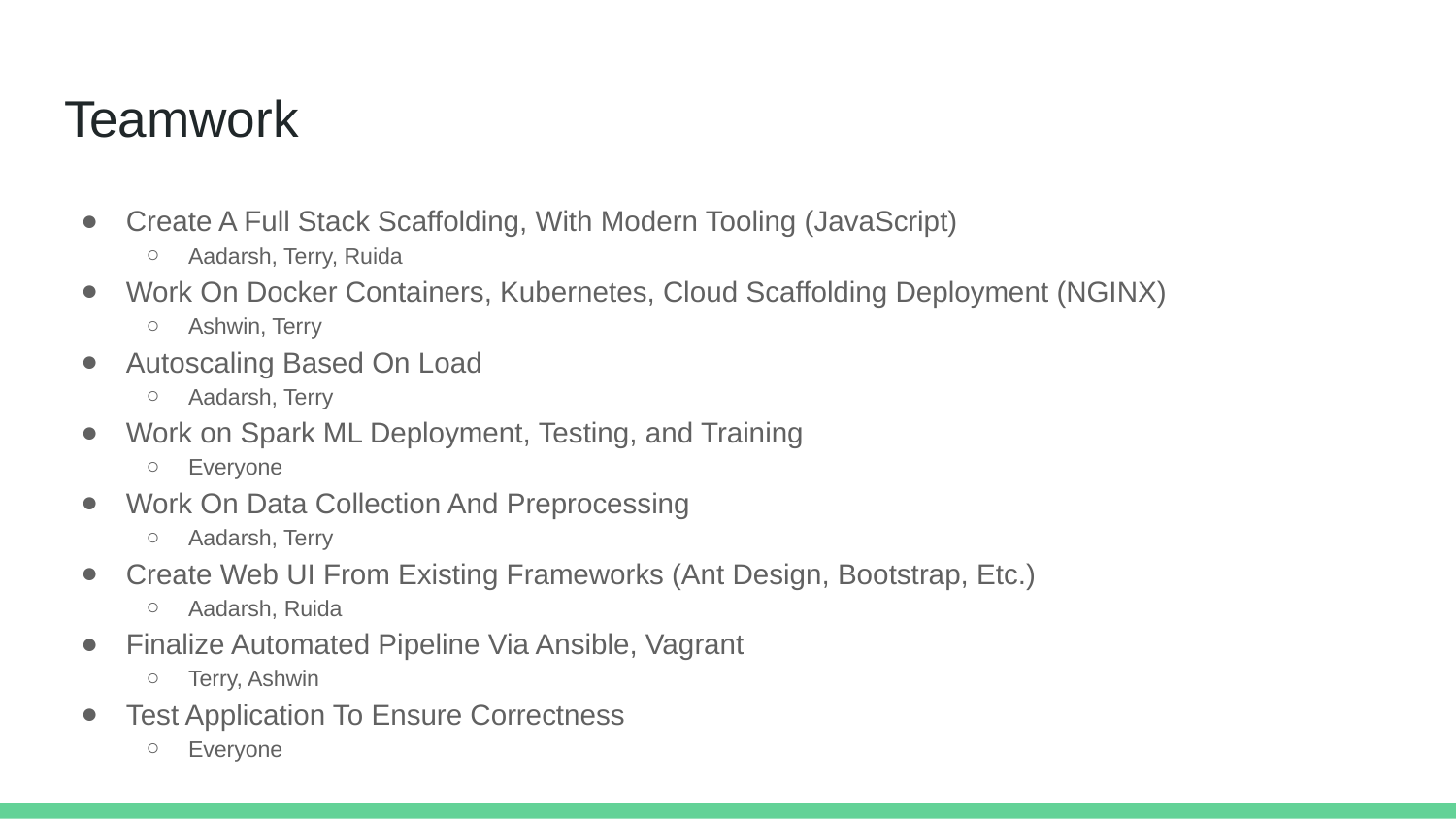

# Teamwork
Create A Full Stack Scaffolding, With Modern Tooling (JavaScript)
Aadarsh, Terry, Ruida
Work On Docker Containers, Kubernetes, Cloud Scaffolding Deployment (NGINX)
Ashwin, Terry
Autoscaling Based On Load
Aadarsh, Terry
Work on Spark ML Deployment, Testing, and Training
Everyone
Work On Data Collection And Preprocessing
Aadarsh, Terry
Create Web UI From Existing Frameworks (Ant Design, Bootstrap, Etc.)
Aadarsh, Ruida
Finalize Automated Pipeline Via Ansible, Vagrant
Terry, Ashwin
Test Application To Ensure Correctness
Everyone